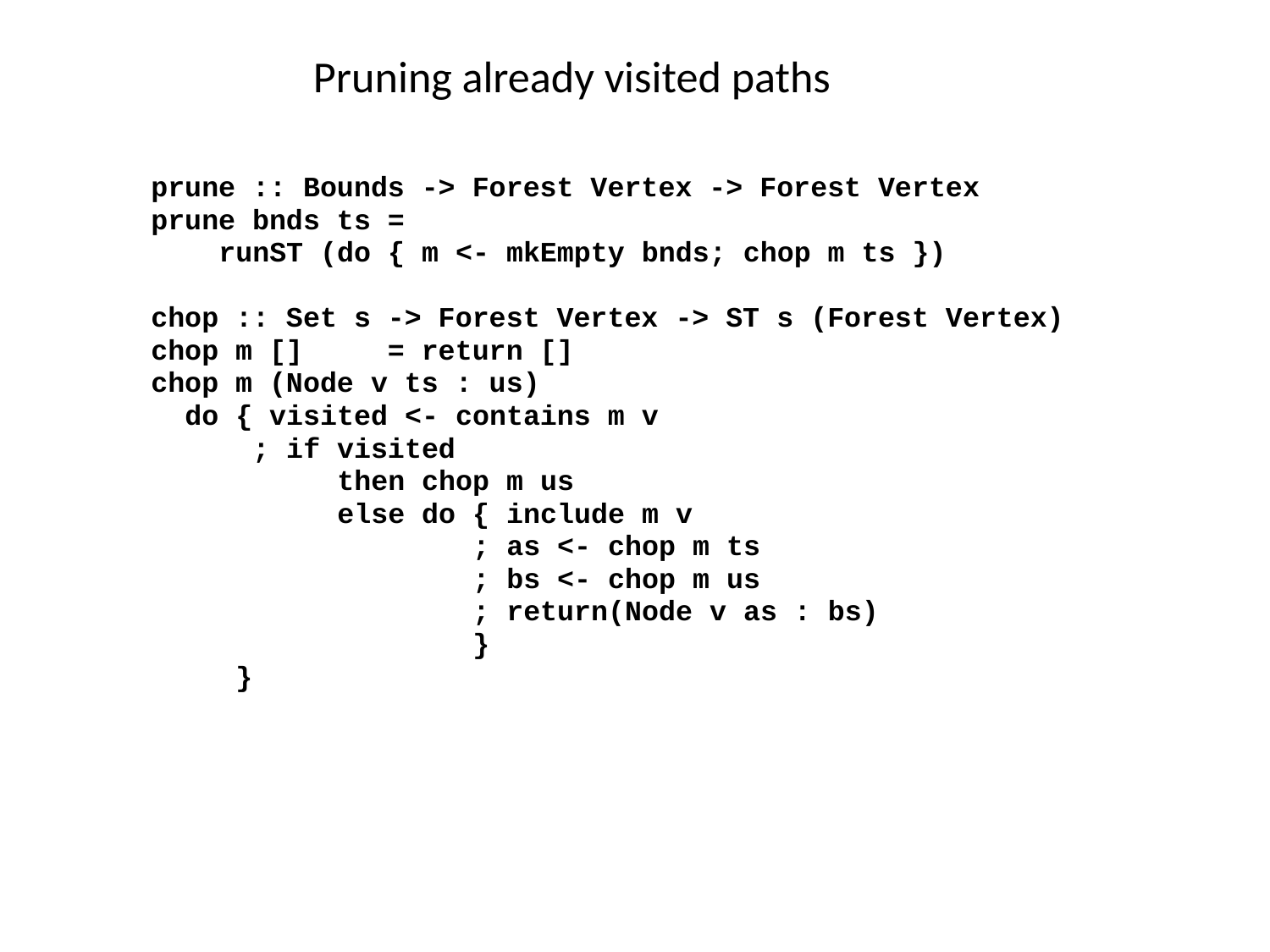

# Pruning already visited paths
prune :: Bounds -> Forest Vertex -> Forest Vertex
prune bnds ts =
    runST (do { m <- mkEmpty bnds; chop m ts })

chop :: Set s -> Forest Vertex -> ST s (Forest Vertex)
chop m []     = return []
chop m (Node v ts : us)
  do { visited <- contains m v
      ; if visited
           then chop m us
           else do { include m v
                   ; as <- chop m ts
                   ; bs <- chop m us
                   ; return(Node v as : bs)
                   }
     }